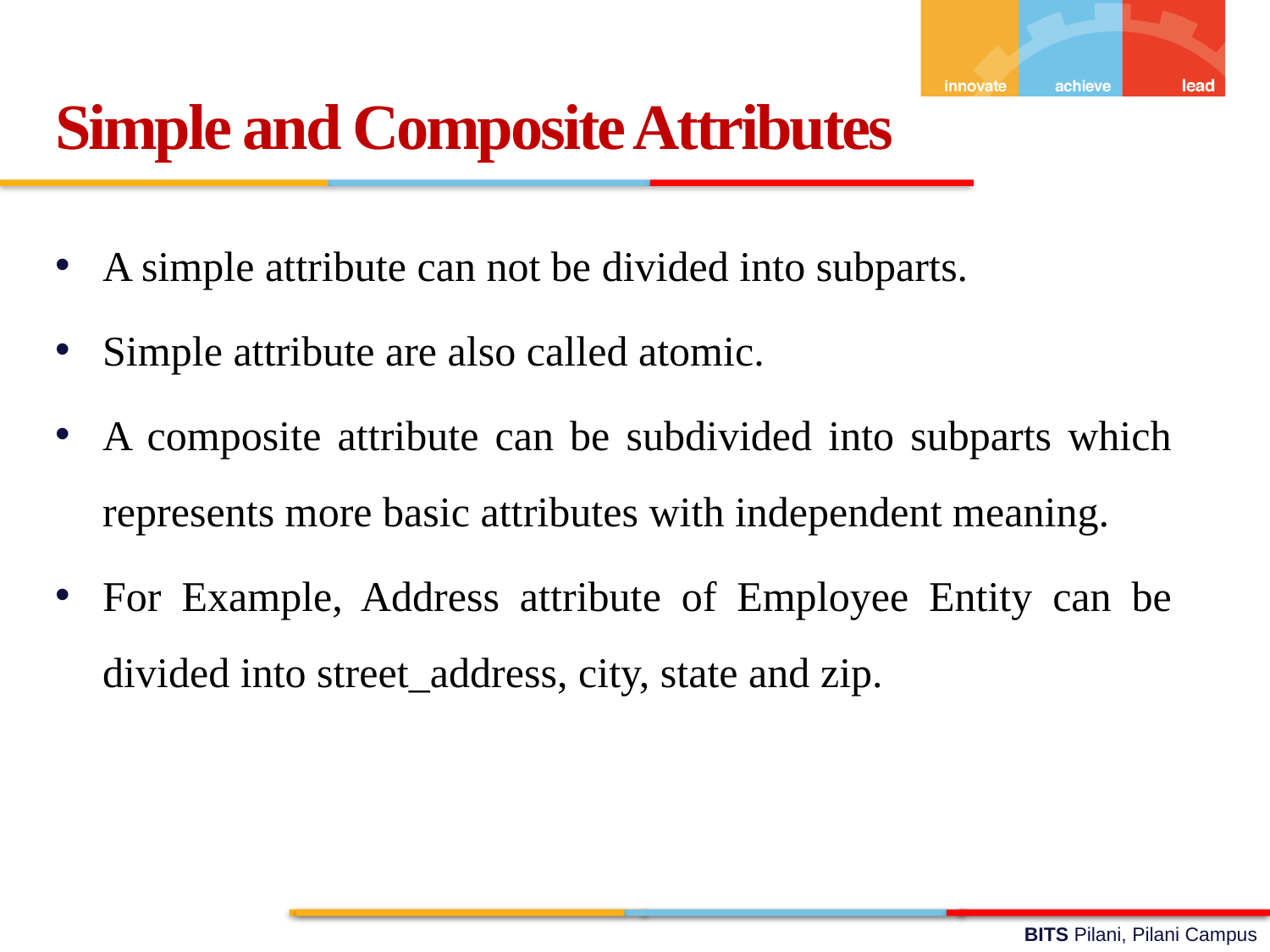

Simple and Composite Attributes
A simple attribute can not be divided into subparts.
Simple attribute are also called atomic.
A composite attribute can be subdivided into subparts which represents more basic attributes with independent meaning.
For Example, Address attribute of Employee Entity can be divided into street_address, city, state and zip.